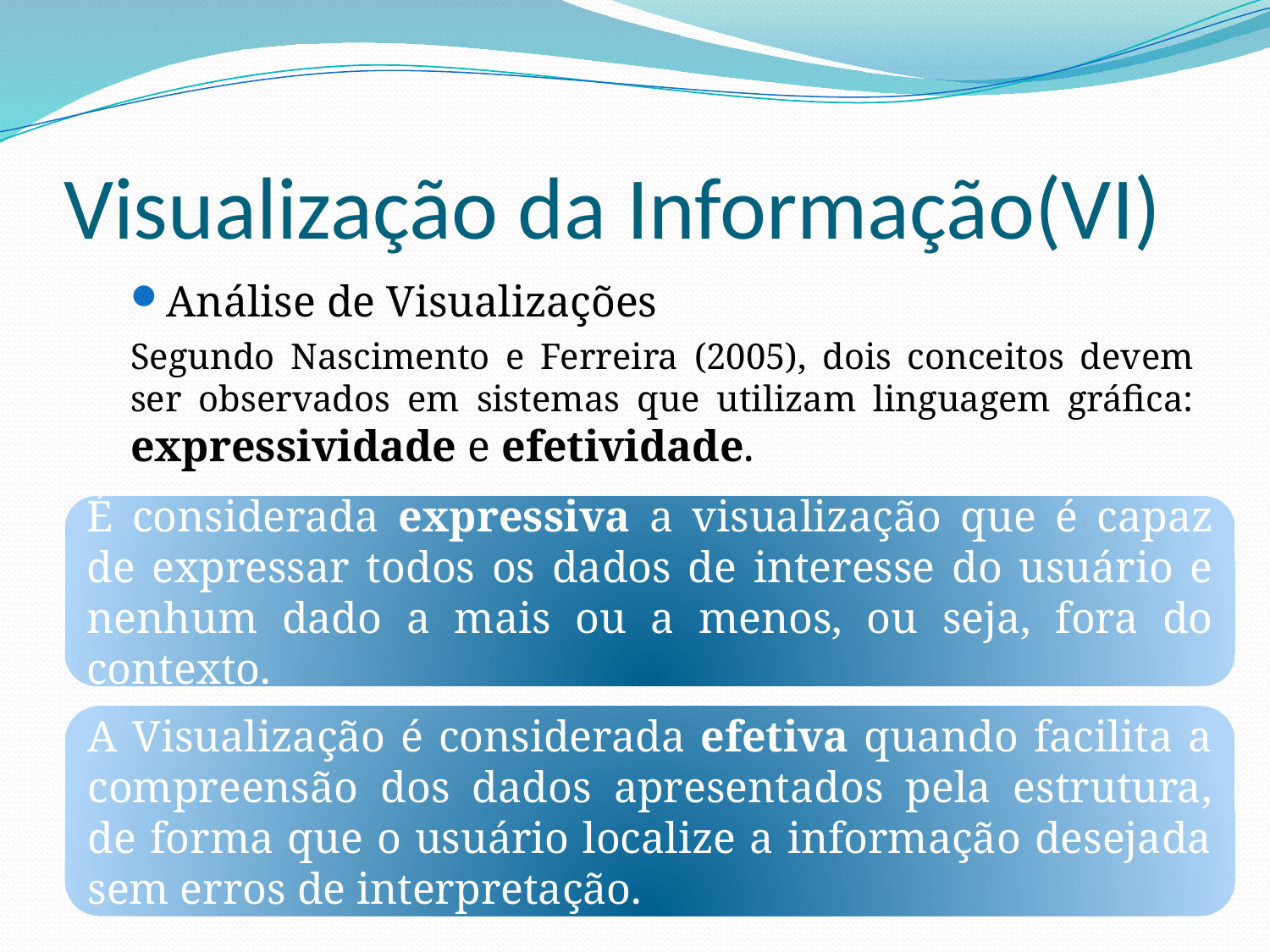

# Visualização da Informação(VI)
Análise de Visualizações
Segundo Nascimento e Ferreira (2005), dois conceitos devem ser observados em sistemas que utilizam linguagem gráfica: expressividade e efetividade.
É considerada expressiva a visualização que é capaz de expressar todos os dados de interesse do usuário e nenhum dado a mais ou a menos, ou seja, fora do contexto.
A Visualização é considerada efetiva quando facilita a compreensão dos dados apresentados pela estrutura, de forma que o usuário localize a informação desejada sem erros de interpretação.